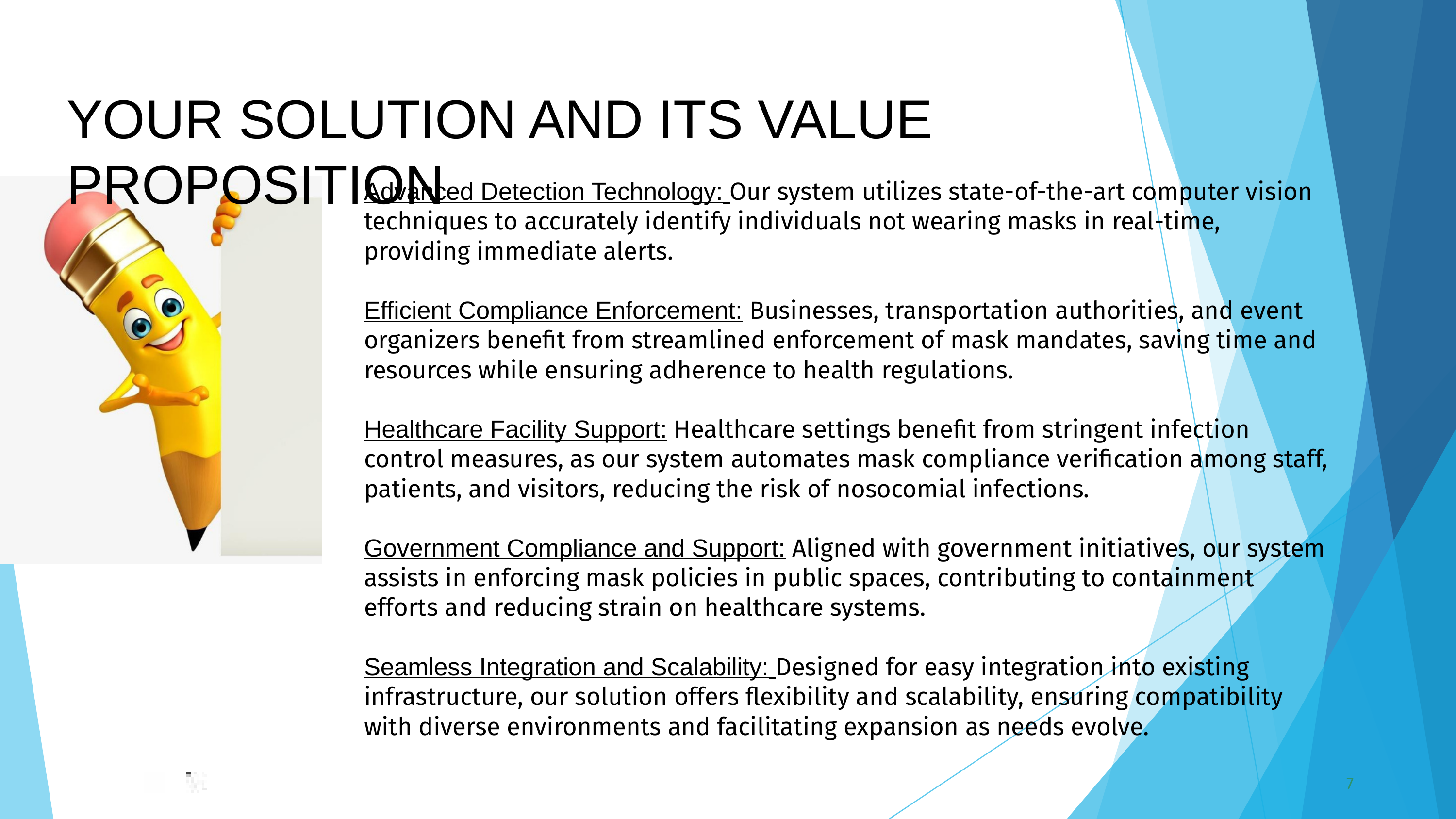

YOUR SOLUTION AND ITS VALUE PROPOSITION
Advanced Detection Technology: Our system utilizes state-of-the-art computer vision techniques to accurately identify individuals not wearing masks in real-time, providing immediate alerts.

Efficient Compliance Enforcement: Businesses, transportation authorities, and event organizers benefit from streamlined enforcement of mask mandates, saving time and resources while ensuring adherence to health regulations.

Healthcare Facility Support: Healthcare settings benefit from stringent infection control measures, as our system automates mask compliance verification among staff, patients, and visitors, reducing the risk of nosocomial infections.

Government Compliance and Support: Aligned with government initiatives, our system assists in enforcing mask policies in public spaces, contributing to containment efforts and reducing strain on healthcare systems.

Seamless Integration and Scalability: Designed for easy integration into existing infrastructure, our solution offers flexibility and scalability, ensuring compatibility with diverse environments and facilitating expansion as needs evolve.

7